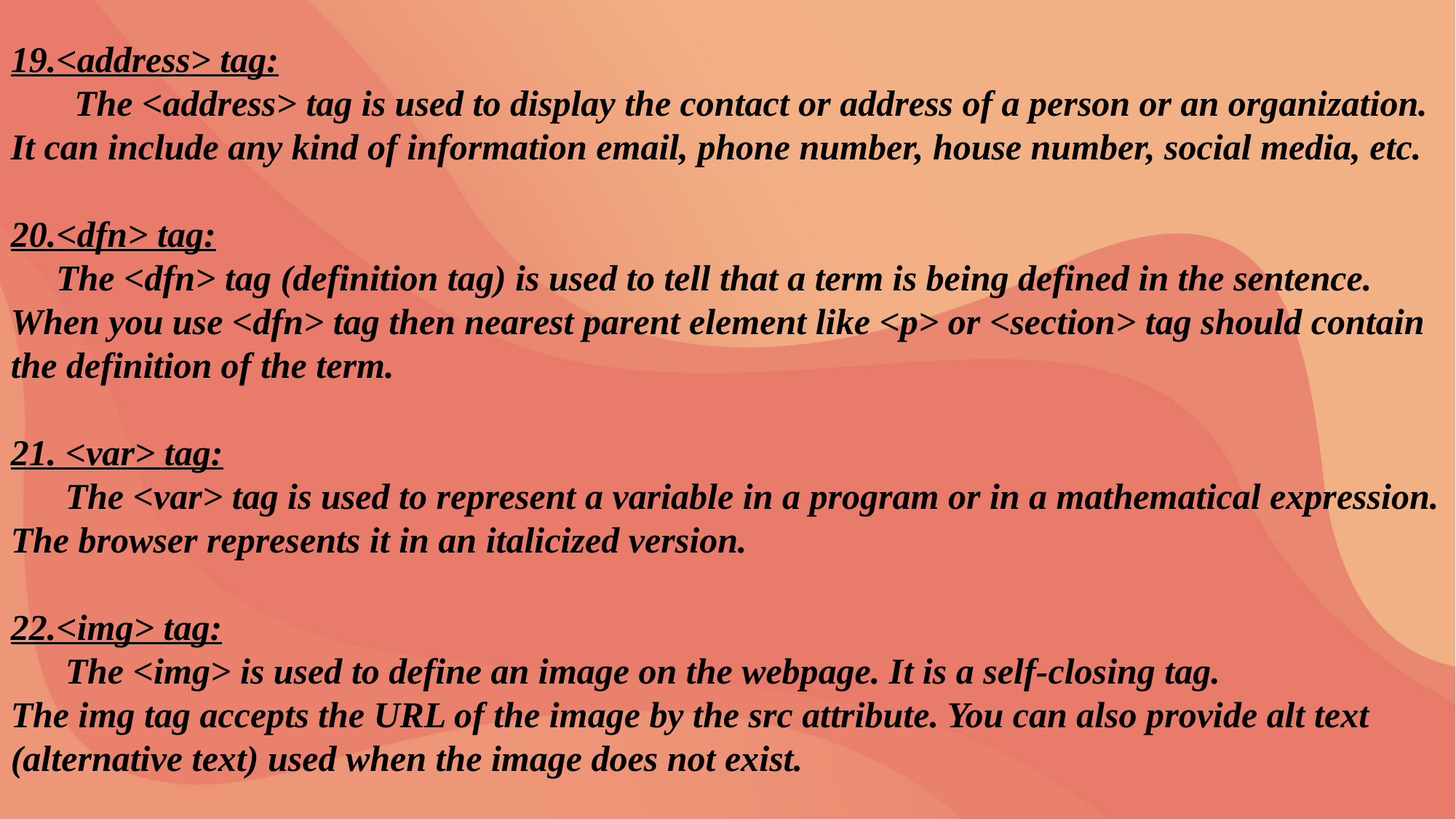

19.<address> tag:
       The <address> tag is used to display the contact or address of a person or an organization.
It can include any kind of information email, phone number, house number, social media, etc.

20.<dfn> tag:
     The <dfn> tag (definition tag) is used to tell that a term is being defined in the sentence.
When you use <dfn> tag then nearest parent element like <p> or <section> tag should contain the definition of the term.

21. <var> tag:
      The <var> tag is used to represent a variable in a program or in a mathematical expression.
The browser represents it in an italicized version.

22.<img> tag:
      The <img> is used to define an image on the webpage. It is a self-closing tag.
The img tag accepts the URL of the image by the src attribute. You can also provide alt text (alternative text) used when the image does not exist.